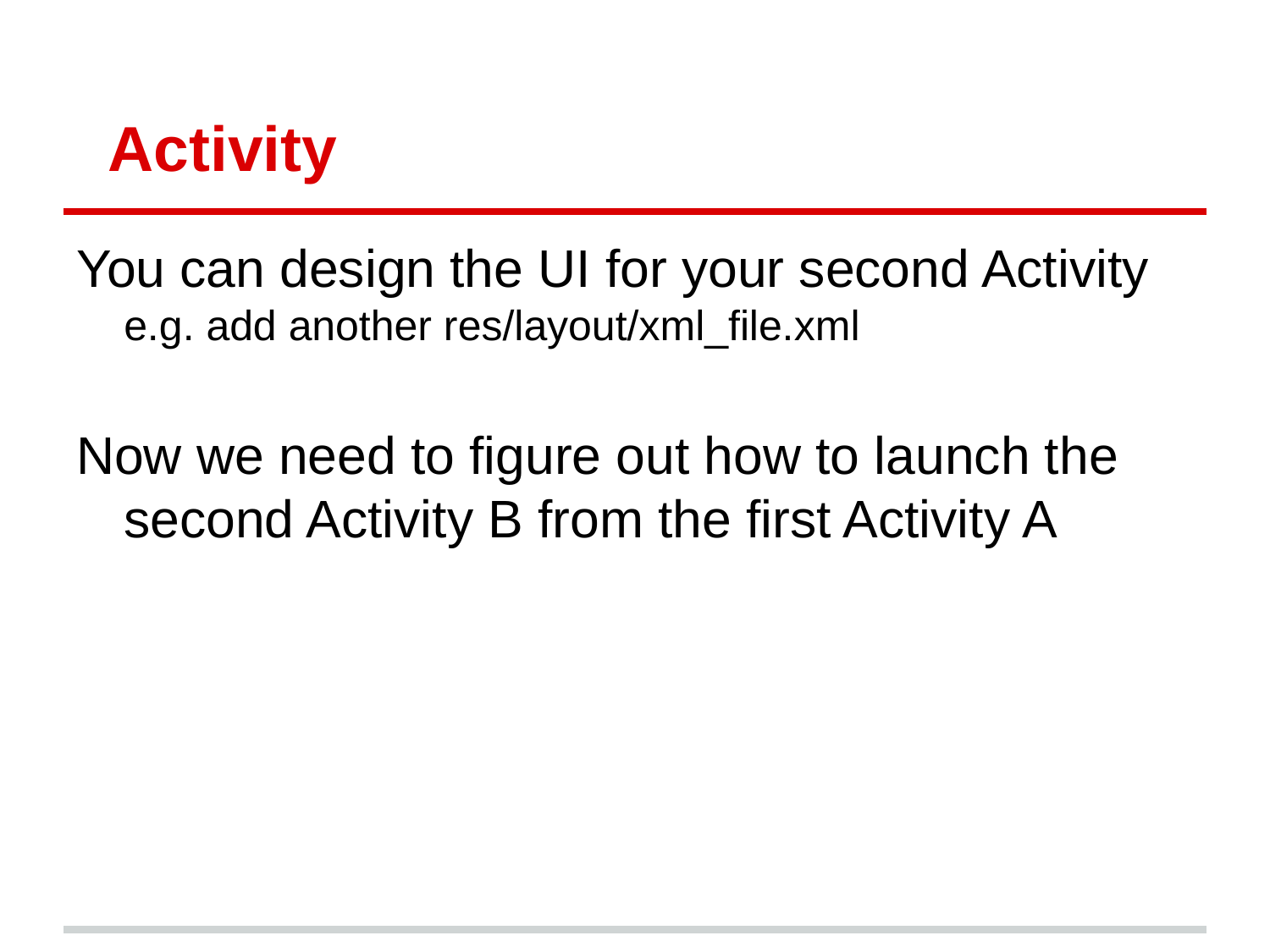

# Activity
You can design the UI for your second Activity e.g. add another res/layout/xml_file.xml

Now we need to figure out how to launch the second Activity B from the first Activity A